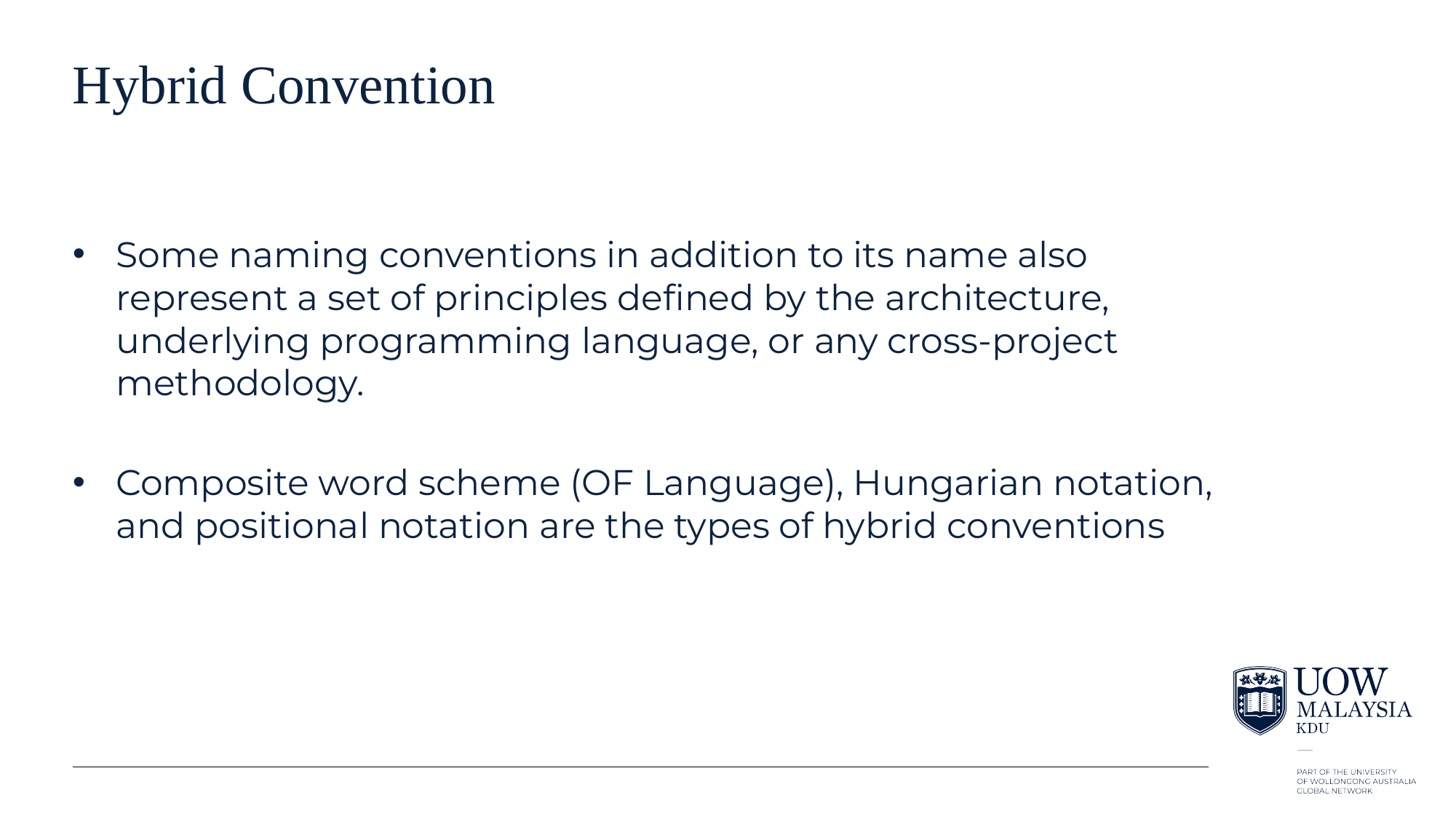

# Hybrid Convention

Some naming conventions in addition to its name also represent a set of principles defined by the architecture, underlying programming language, or any cross-project methodology.

Composite word scheme (OF Language), Hungarian notation, and positional notation are the types of hybrid conventions